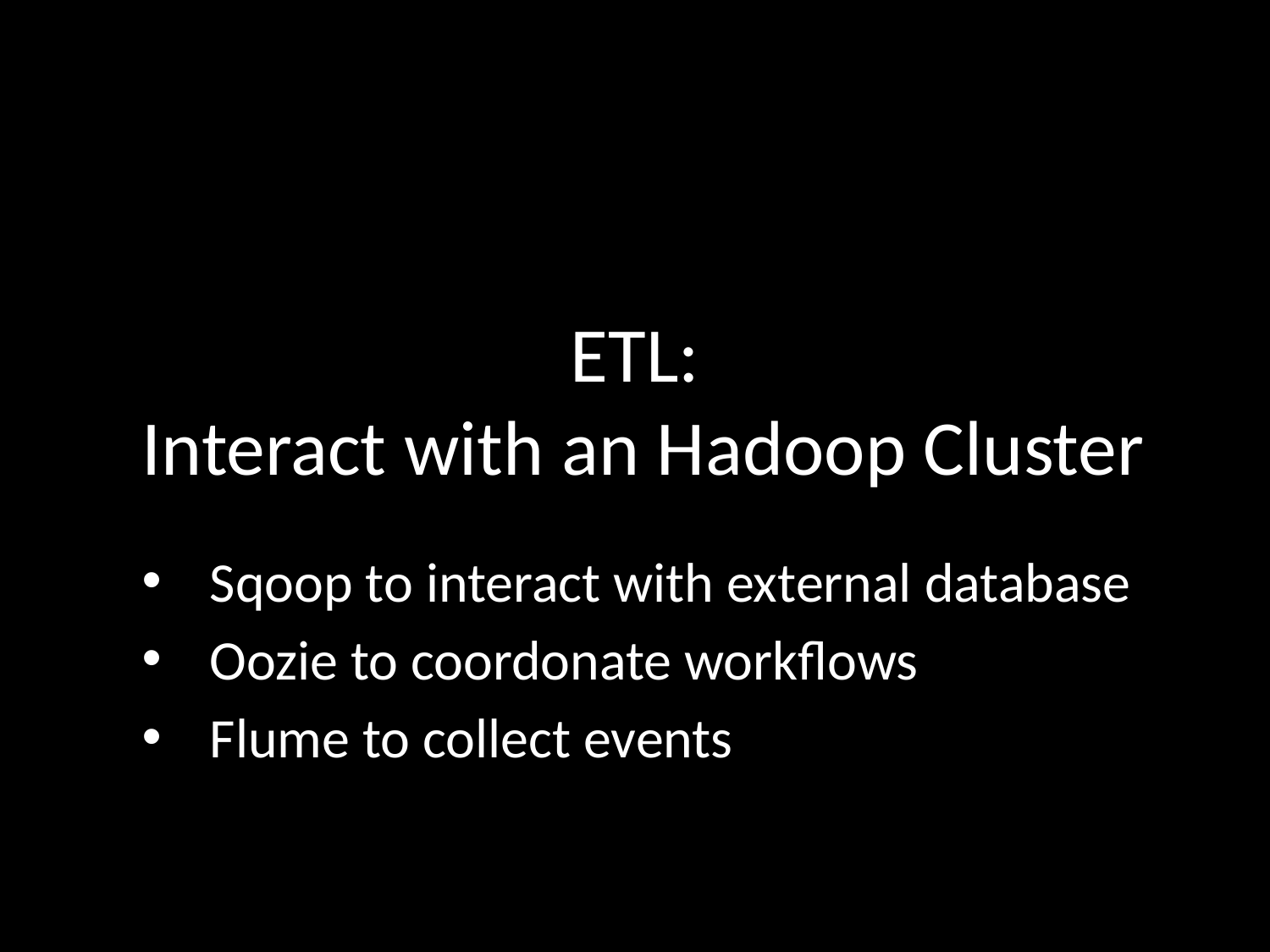

# ETL: Interact with an Hadoop Cluster
Sqoop to interact with external database
Oozie to coordonate workflows
Flume to collect events